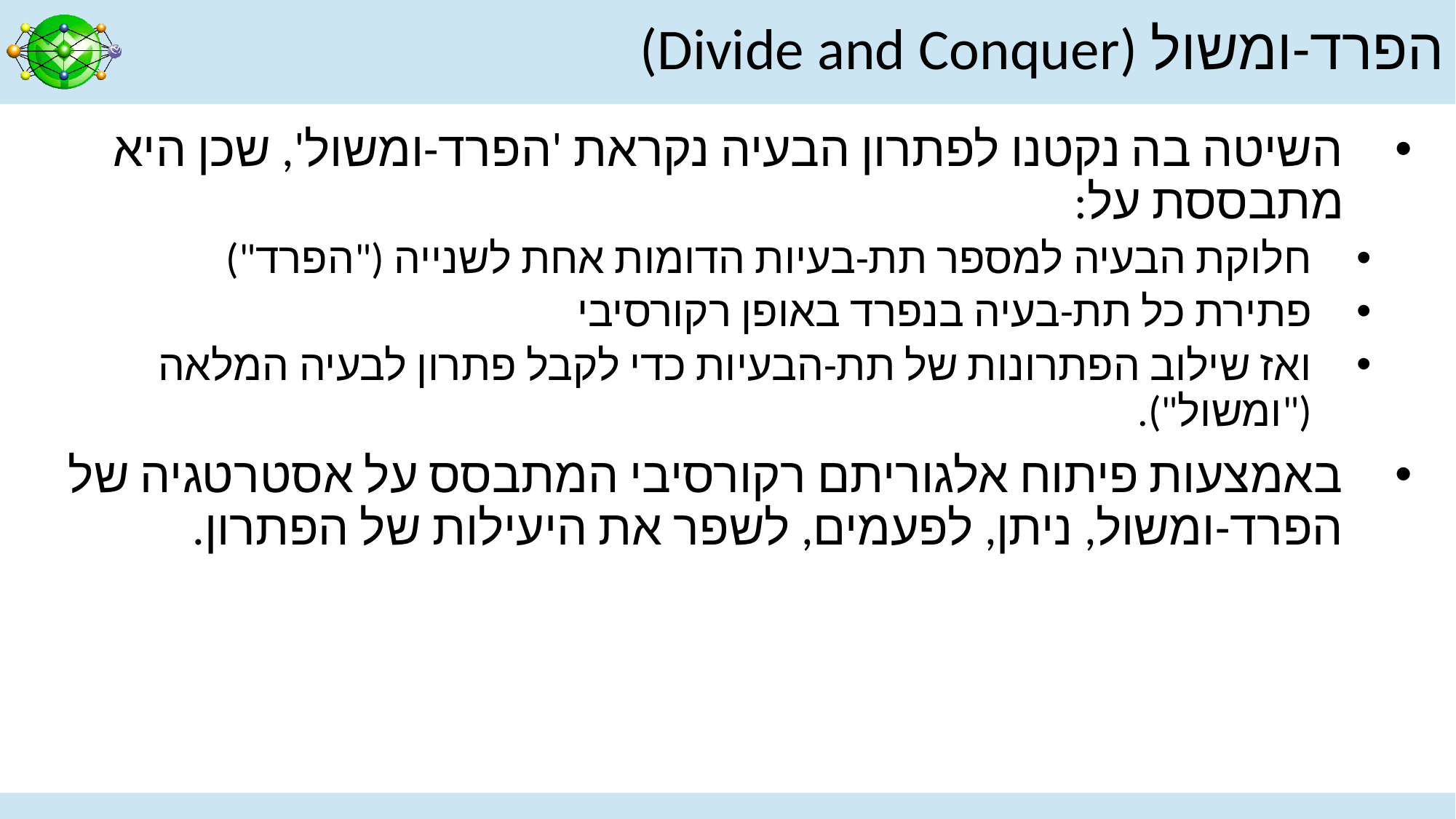

# הפרד-ומשול (Divide and Conquer)
השיטה בה נקטנו לפתרון הבעיה נקראת 'הפרד-ומשול', שכן היא מתבססת על:
חלוקת הבעיה למספר תת-בעיות הדומות אחת לשנייה ("הפרד")
פתירת כל תת-בעיה בנפרד באופן רקורסיבי
ואז שילוב הפתרונות של תת-הבעיות כדי לקבל פתרון לבעיה המלאה ("ומשול").
באמצעות פיתוח אלגוריתם רקורסיבי המתבסס על אסטרטגיה של הפרד-ומשול, ניתן, לפעמים, לשפר את היעילות של הפתרון.